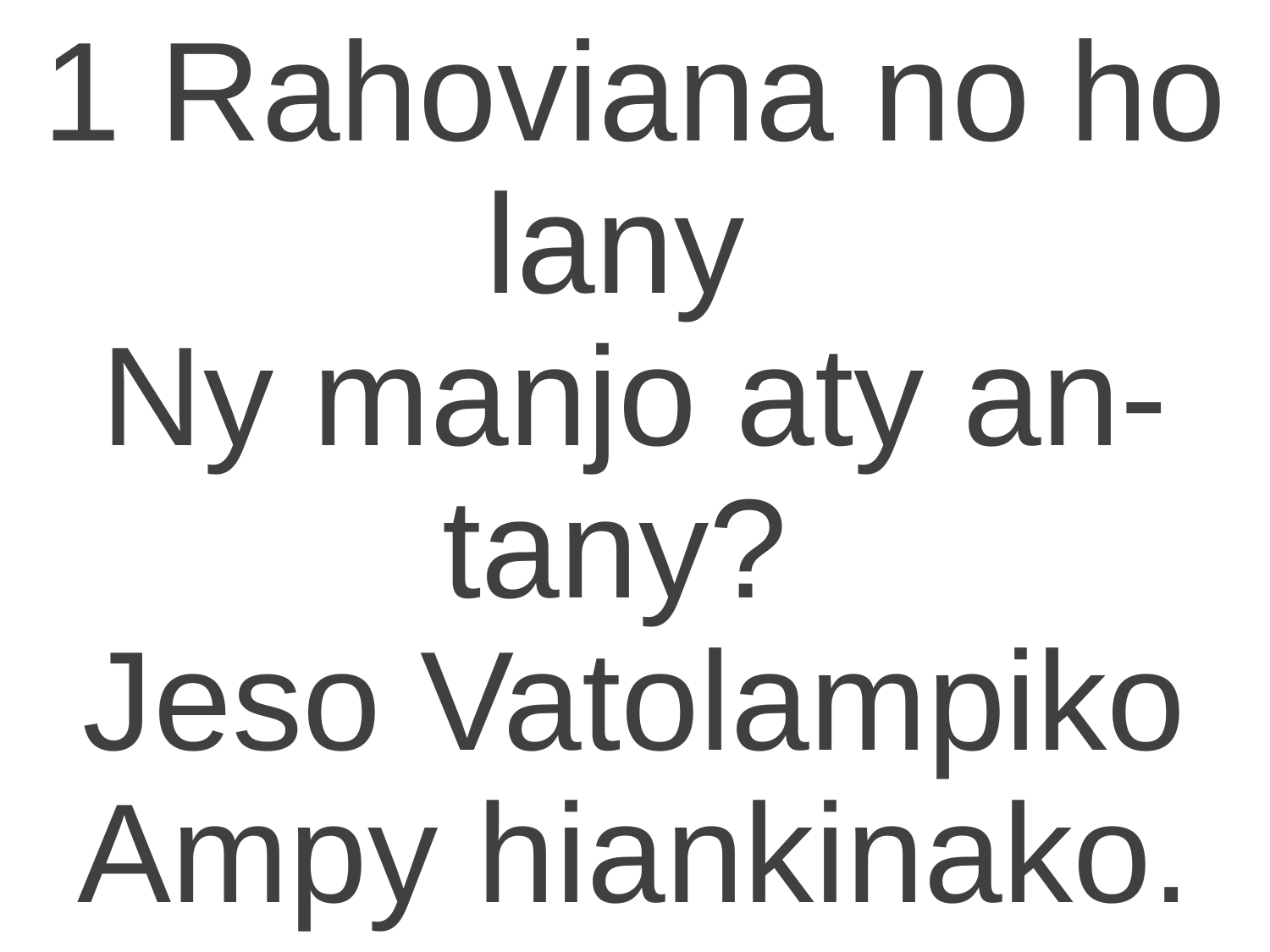

1 Rahoviana no ho lany
Ny manjo aty an-tany?
Jeso Vatolampiko
Ampy hiankinako.